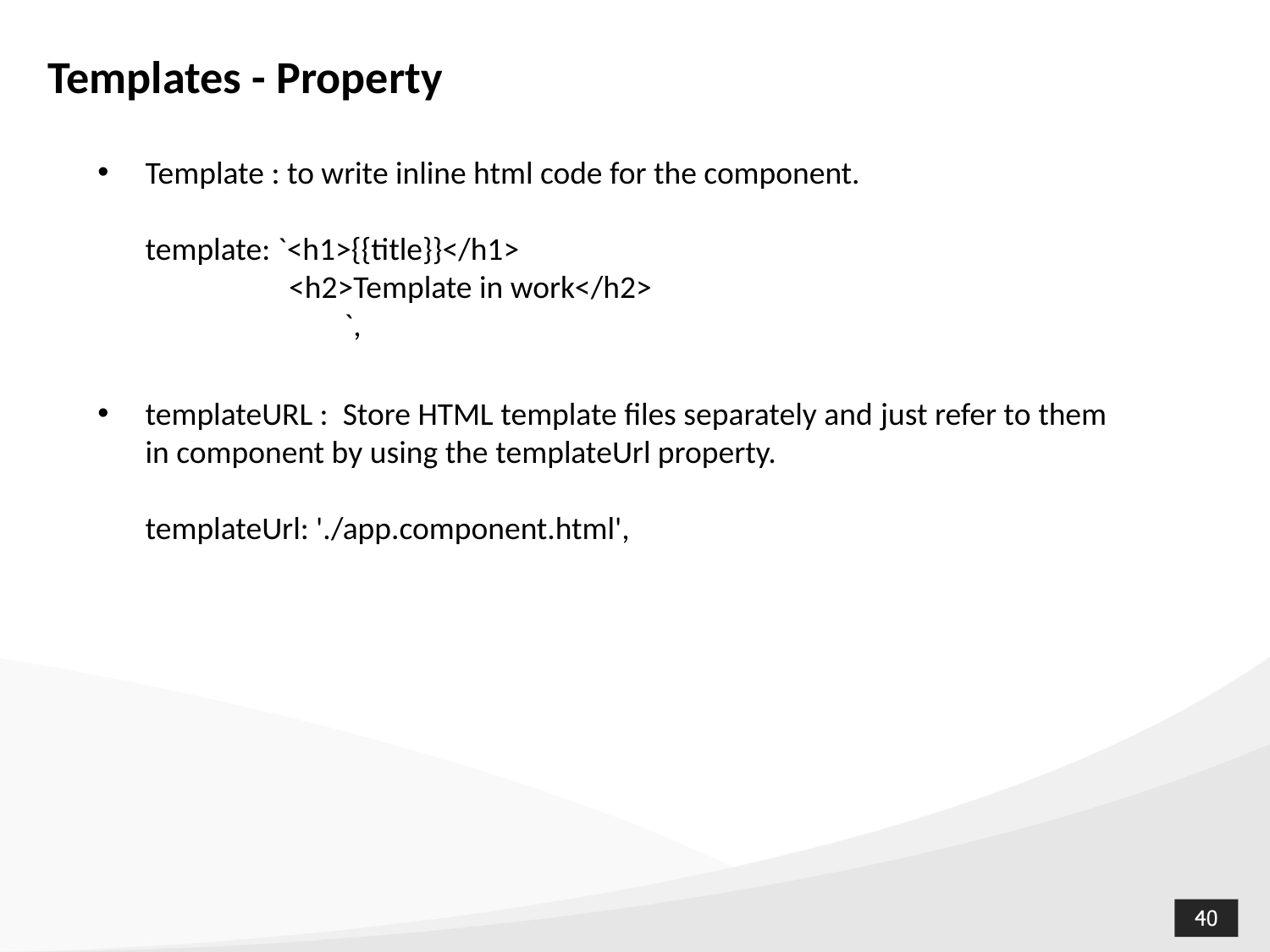

# Templates - Property
Template : to write inline html code for the component.
template: `<h1>{{title}}</h1>
                    <h2>Template in work</h2>
	          `,

templateURL :  Store HTML template files separately and just refer to them in component by using the templateUrl property.
templateUrl: './app.component.html',